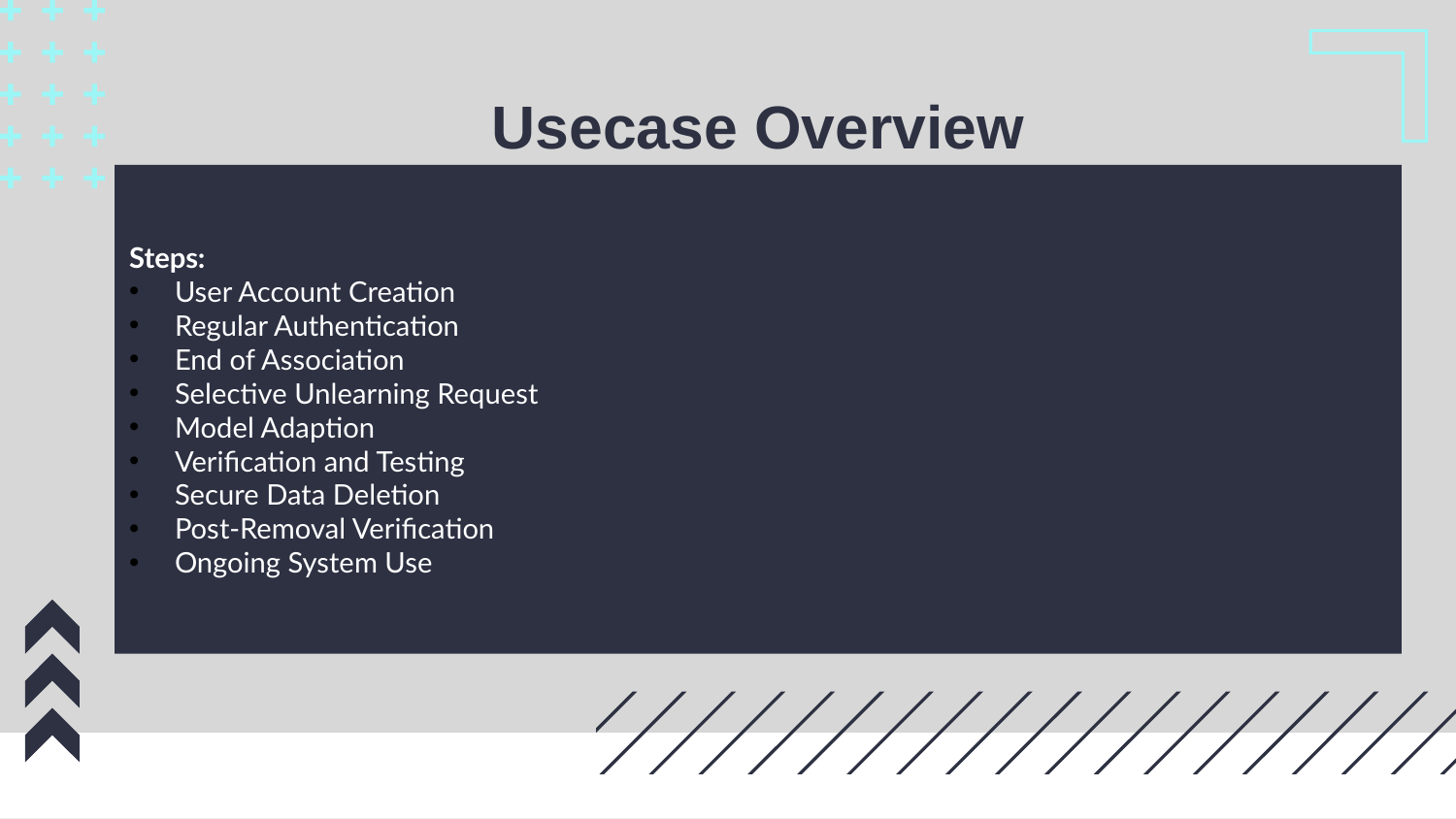

# Usecase Overview
Steps:
User Account Creation
Regular Authentication
End of Association
Selective Unlearning Request
Model Adaption
Verification and Testing
Secure Data Deletion
Post-Removal Verification
Ongoing System Use